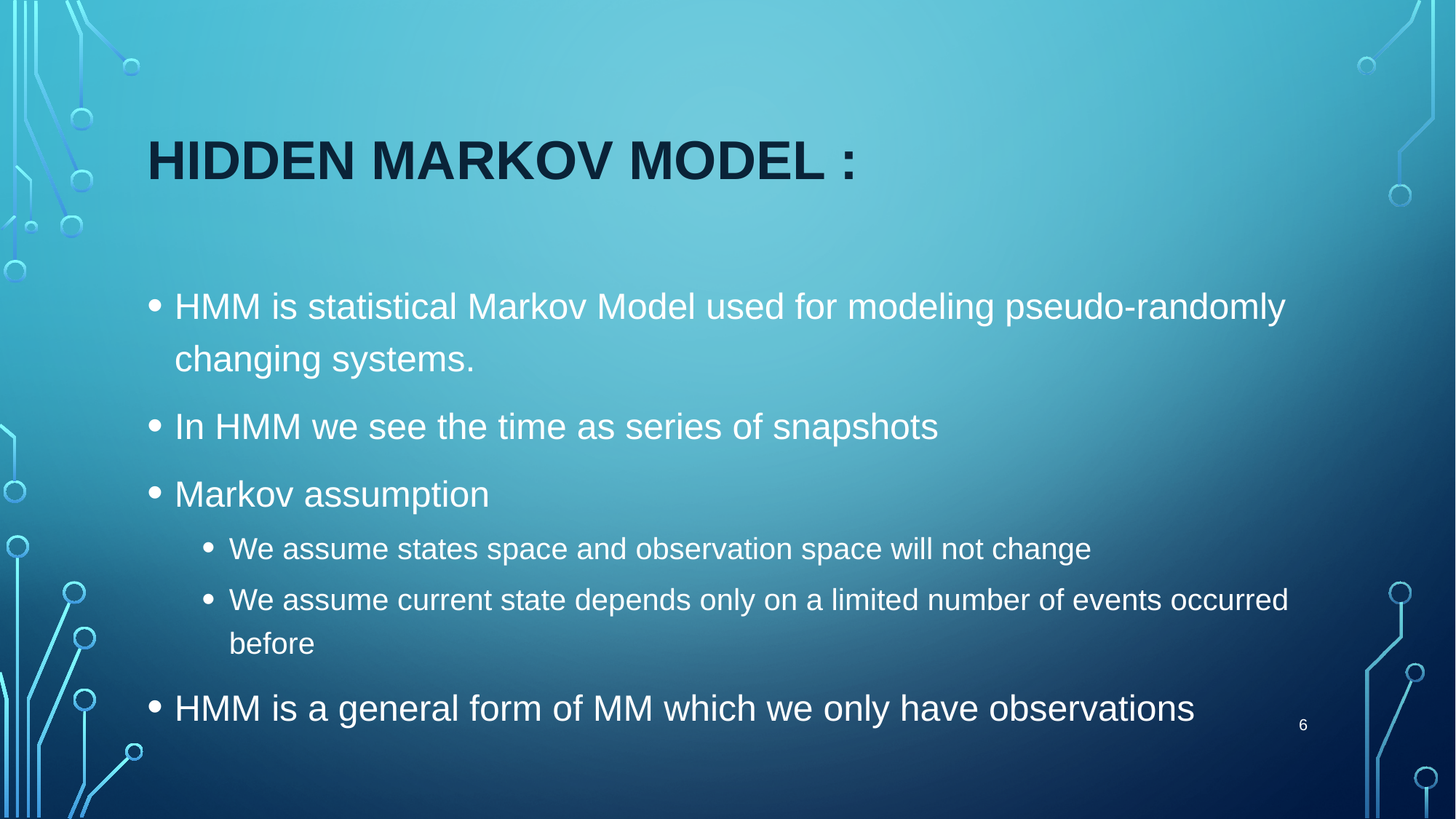

# Hidden markov model :
HMM is statistical Markov Model used for modeling pseudo-randomly changing systems.
In HMM we see the time as series of snapshots
Markov assumption
We assume states space and observation space will not change
We assume current state depends only on a limited number of events occurred before
HMM is a general form of MM which we only have observations
6